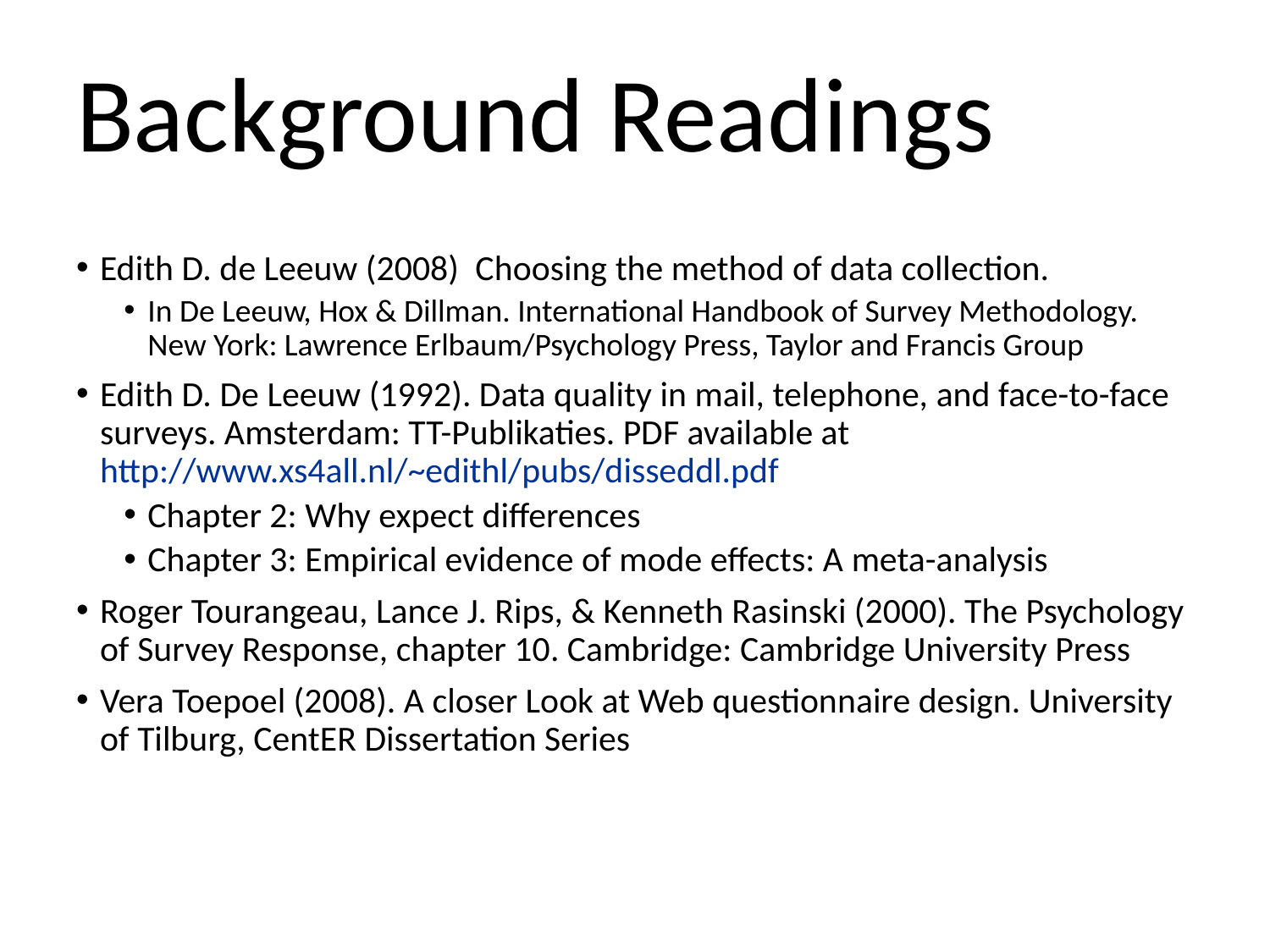

# Background Readings
Edith D. de Leeuw (2008)  Choosing the method of data collection.
In De Leeuw, Hox & Dillman. International Handbook of Survey Methodology. New York: Lawrence Erlbaum/Psychology Press, Taylor and Francis Group
Edith D. De Leeuw (1992). Data quality in mail, telephone, and face-to-face surveys. Amsterdam: TT-Publikaties. PDF available at http://www.xs4all.nl/~edithl/pubs/disseddl.pdf
Chapter 2: Why expect differences
Chapter 3: Empirical evidence of mode effects: A meta-analysis
Roger Tourangeau, Lance J. Rips, & Kenneth Rasinski (2000). The Psychology of Survey Response, chapter 10. Cambridge: Cambridge University Press
Vera Toepoel (2008). A closer Look at Web questionnaire design. University of Tilburg, CentER Dissertation Series